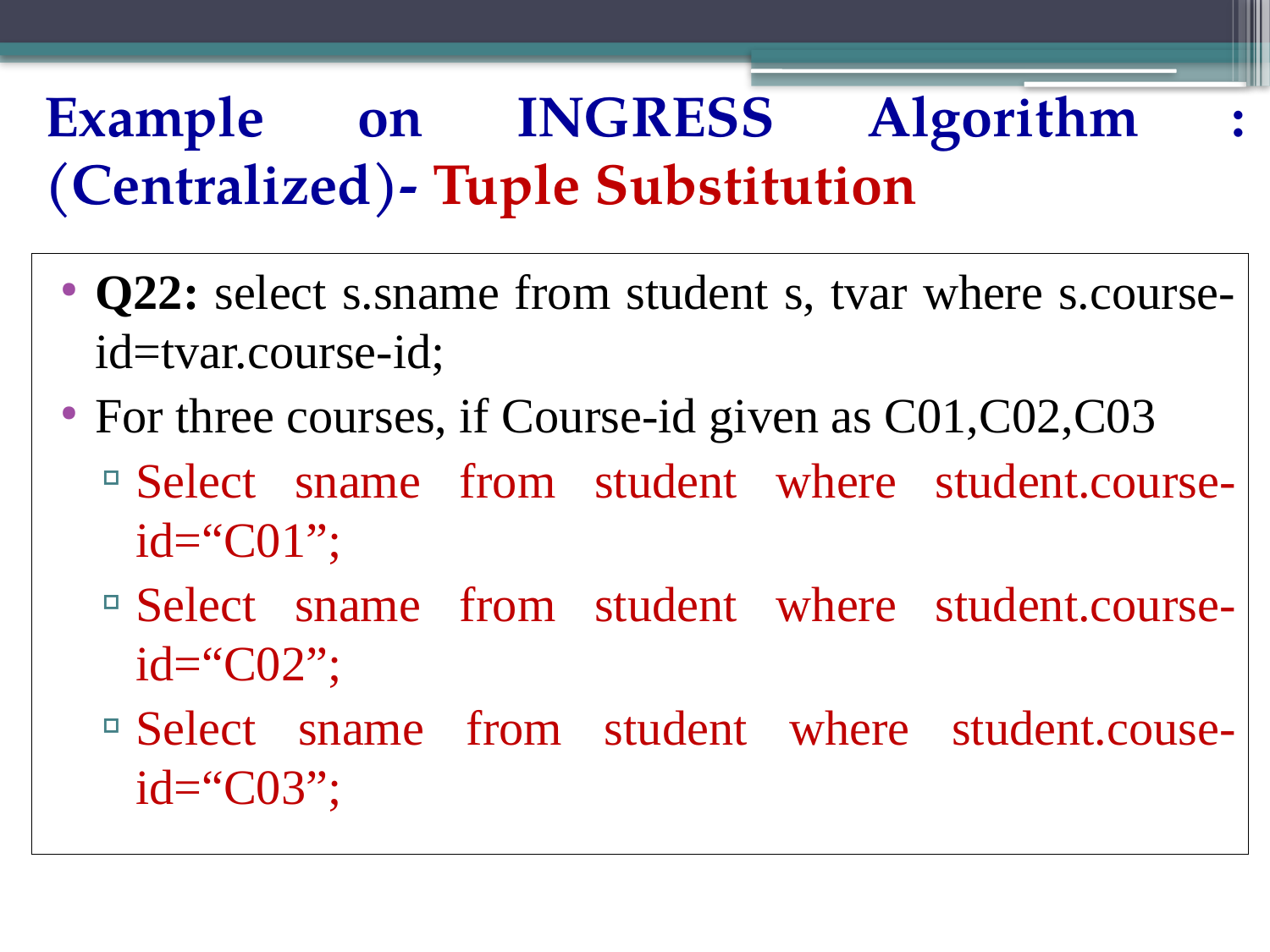

# Example on INGRESS Algorithm : (Centralized)- Tuple Substitution
Q22: select s.sname from student s, tvar where s.course-id=tvar.course-id;
For three courses, if Course-id given as C01,C02,C03
Select sname from student where student.course-id=“C01”;
Select sname from student where student.course-id=“C02”;
Select sname from student where student.couse-id=“C03”;